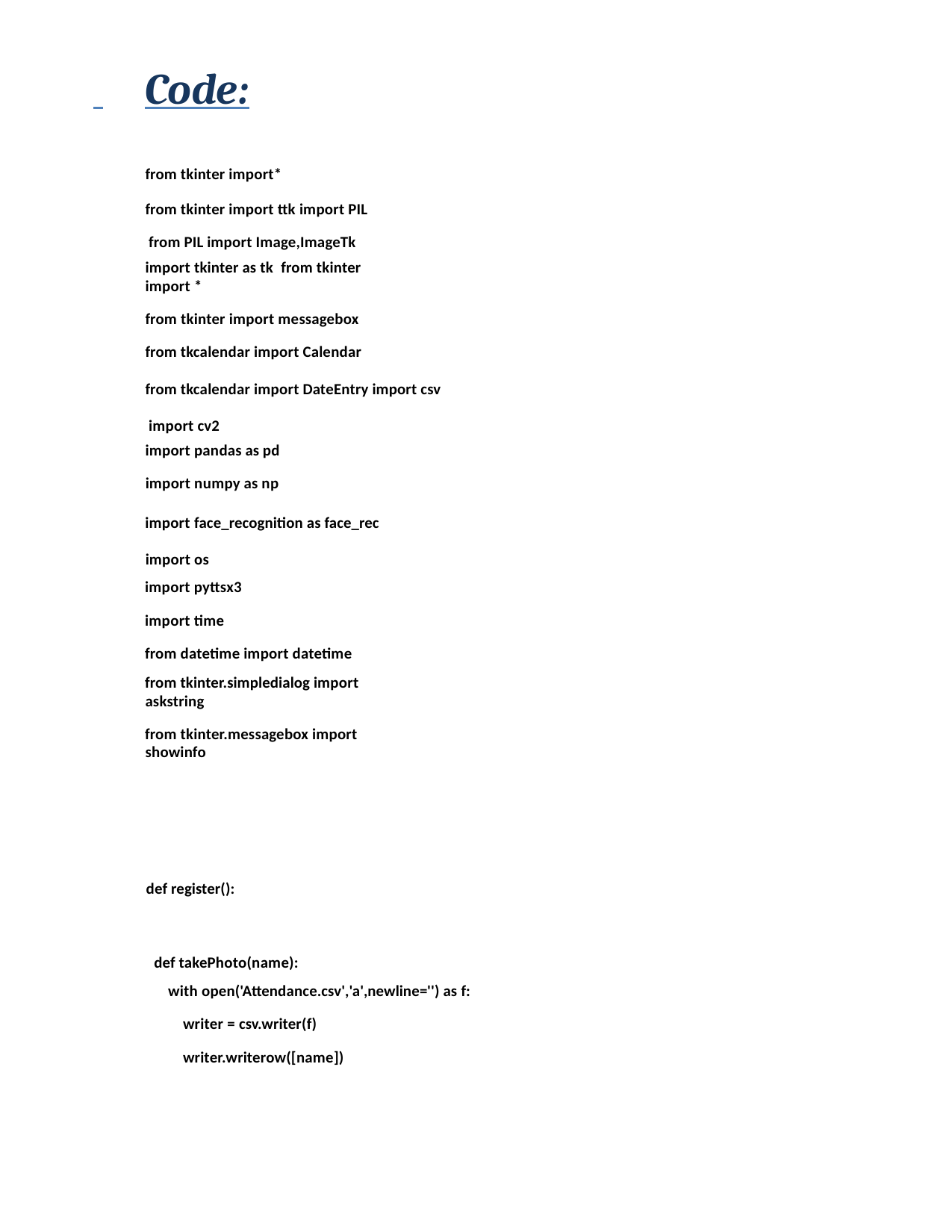

# Code:
from tkinter import*
from tkinter import ttk import PIL  from PIL import Image,ImageTk
import tkinter as tk  from tkinter import *
from tkinter import messagebox  from tkcalendar import Calendar
from tkcalendar import DateEntry import csv  import cv2
import pandas as pd

import numpy as np
import face_recognition as face_rec  import os
import pyttsx3

import time

from datetime import datetime
from tkinter.simpledialog import askstring

from tkinter.messagebox import showinfo
def register():

def takePhoto(name):
with open('Attendance.csv','a',newline='') as f:
writer = csv.writer(f)  writer.writerow([name])